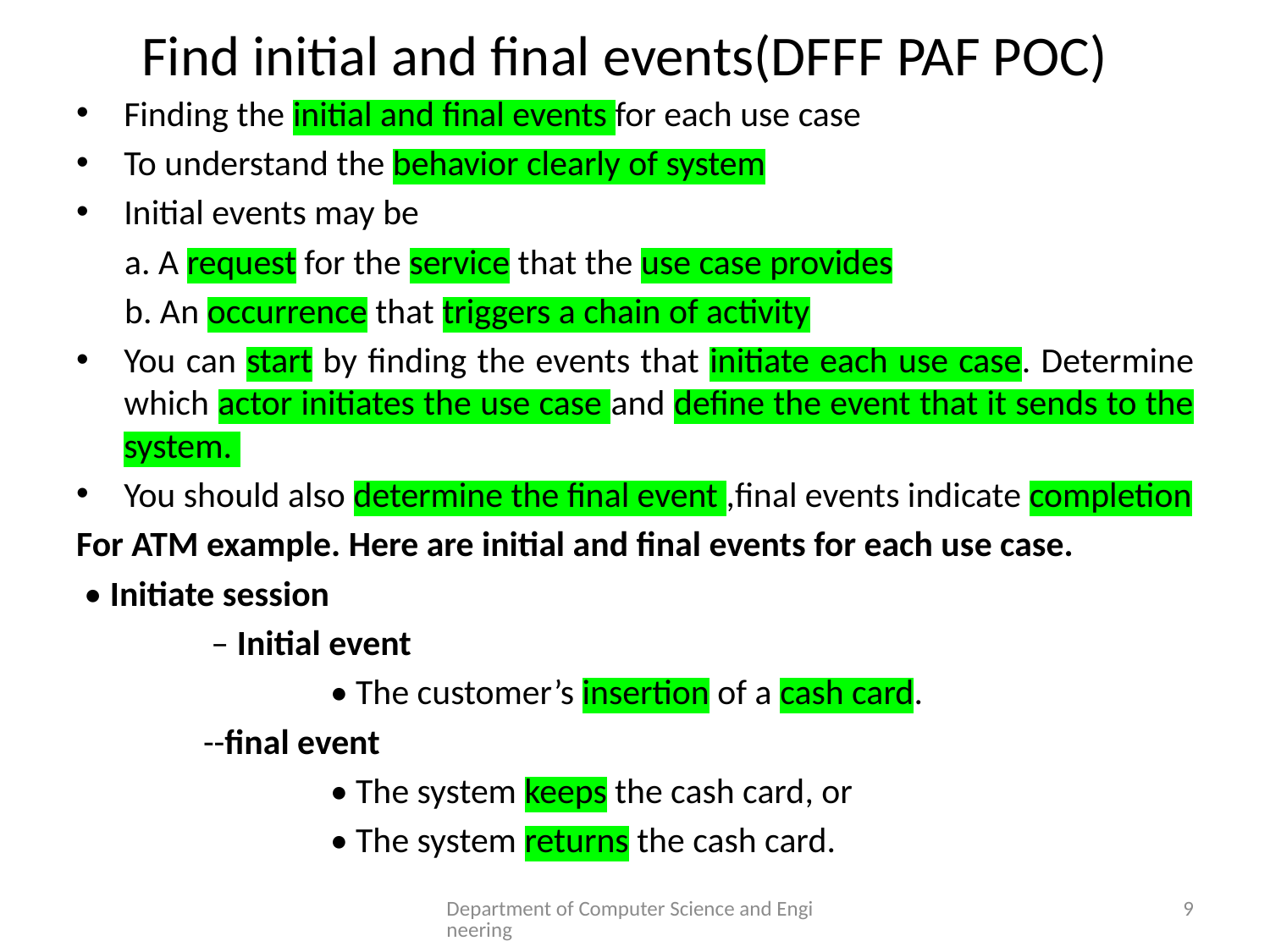

# Find initial and final events(DFFF PAF POC)
Finding the initial and final events for each use case
To understand the behavior clearly of system
Initial events may be
      a. A request for the service that the use case provides
      b. An occurrence that triggers a chain of activity
You can start by finding the events that initiate each use case. Determine which actor initiates the use case and define the event that it sends to the system.
You should also determine the final event ,final events indicate completion
For ATM example. Here are initial and final events for each use case.
 • Initiate session
	 – Initial event
 		• The customer’s insertion of a cash card.
 	--final event
 		• The system keeps the cash card, or
		• The system returns the cash card.
Department of Computer Science and Engineering
9